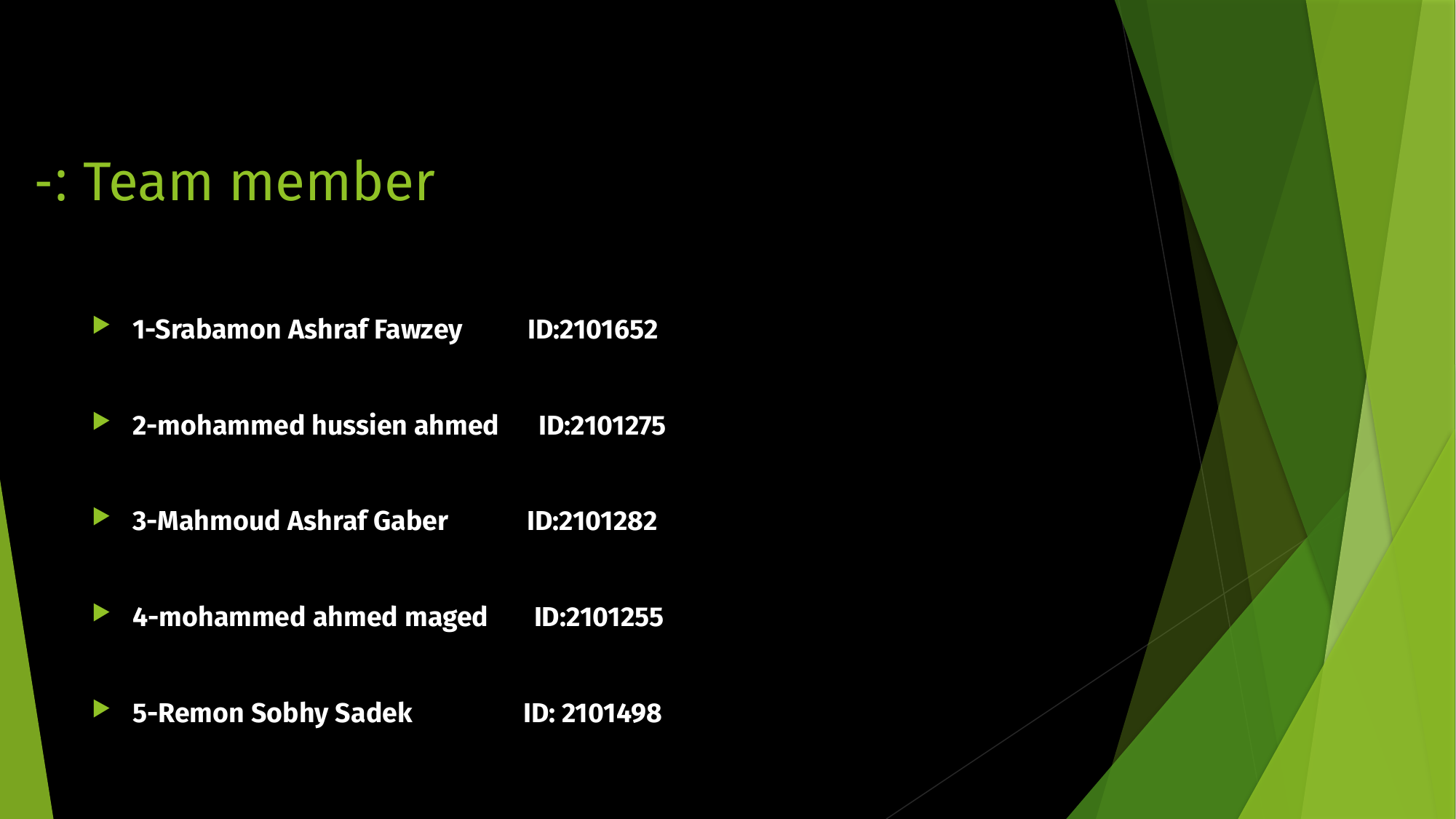

# Team member :-

1-Srabamon Ashraf Fawzey          ID:2101652

2-mohammed hussien ahmed      ID:2101275

3-Mahmoud Ashraf Gaber            ID:2101282

4-mohammed ahmed maged       ID:2101255

5-Remon Sobhy Sadek                 ID: 2101498